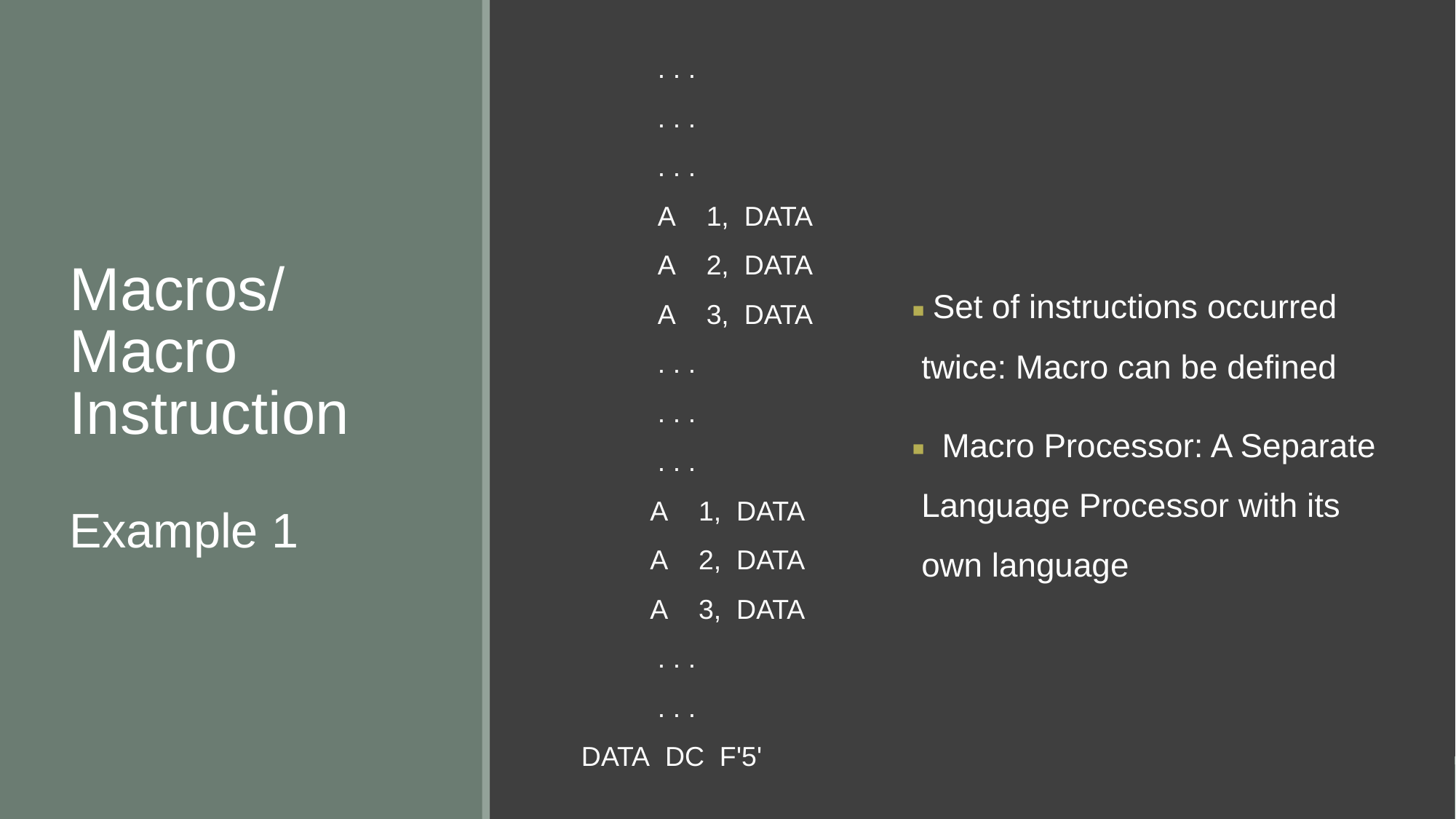

. . .
            . . .
            . . .
            A    1,  DATA
            A    2,  DATA
            A    3,  DATA
            . . .
            . . .
            . . .
           A    1,  DATA
           A    2,  DATA
           A    3,  DATA
            . . .
            . . .
  DATA  DC  F'5'

# Macros/ Macro Instruction Example 1
 Set of instructions occurred twice: Macro can be defined
  Macro Processor: A Separate Language Processor with its own language